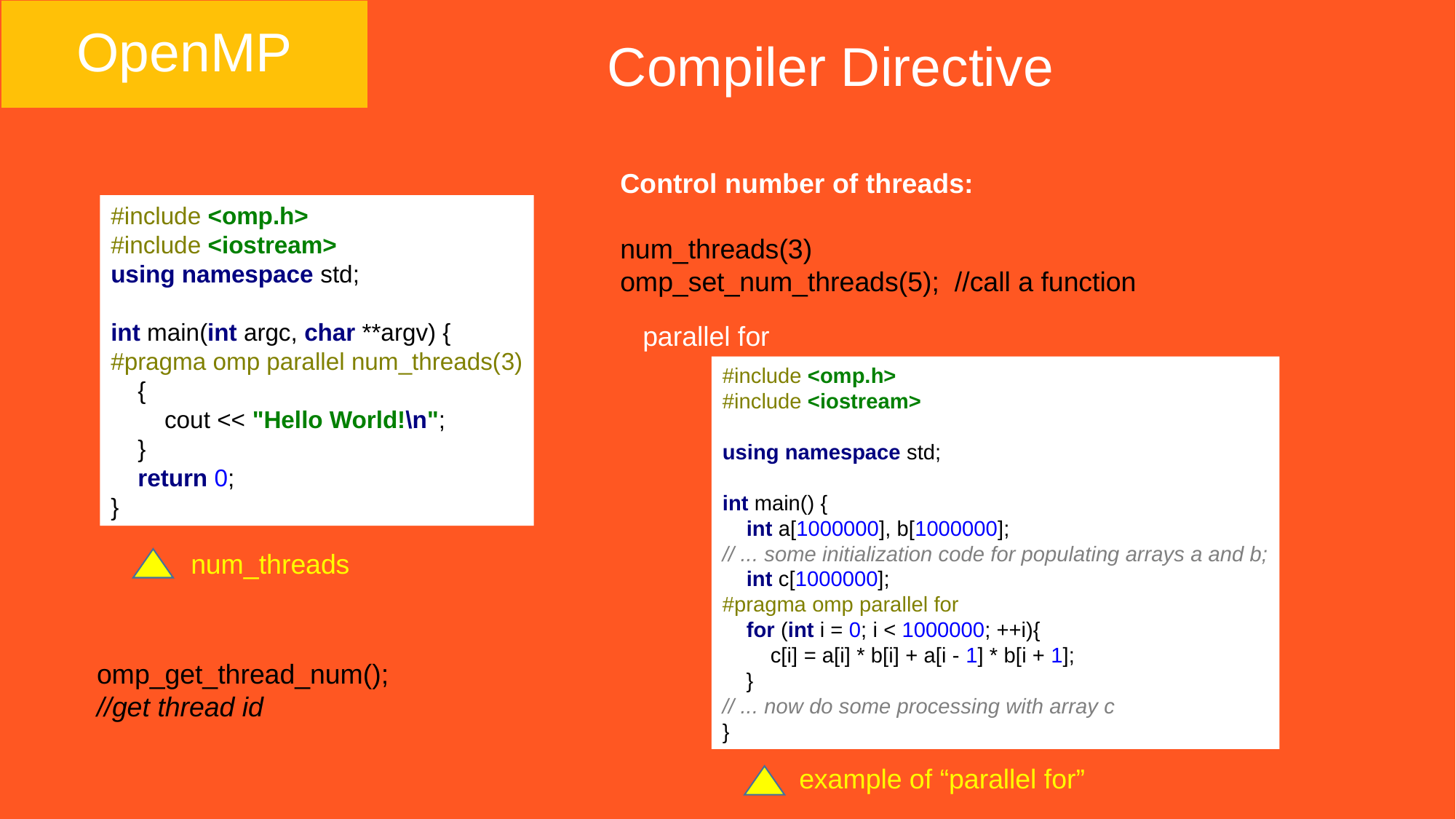

OpenMP
# Compiler Directive
Control number of threads:

num_threads(3)
omp_set_num_threads(5);  //call a function
#include <omp.h>
#include <iostream>
using namespace std;
int main(int argc, char **argv) {
#pragma omp parallel num_threads(3)
    {
        cout << "Hello World!\n";
    }
    return 0;
}
 parallel for
#include <omp.h>
#include <iostream>
using namespace std;
int main() {
    int a[1000000], b[1000000];
// ... some initialization code for populating arrays a and b;
    int c[1000000];
#pragma omp parallel for
    for (int i = 0; i < 1000000; ++i){
        c[i] = a[i] * b[i] + a[i - 1] * b[i + 1];
    }
// ... now do some processing with array c
}
num_threads

omp_get_thread_num();
//get thread id
example of “parallel for”